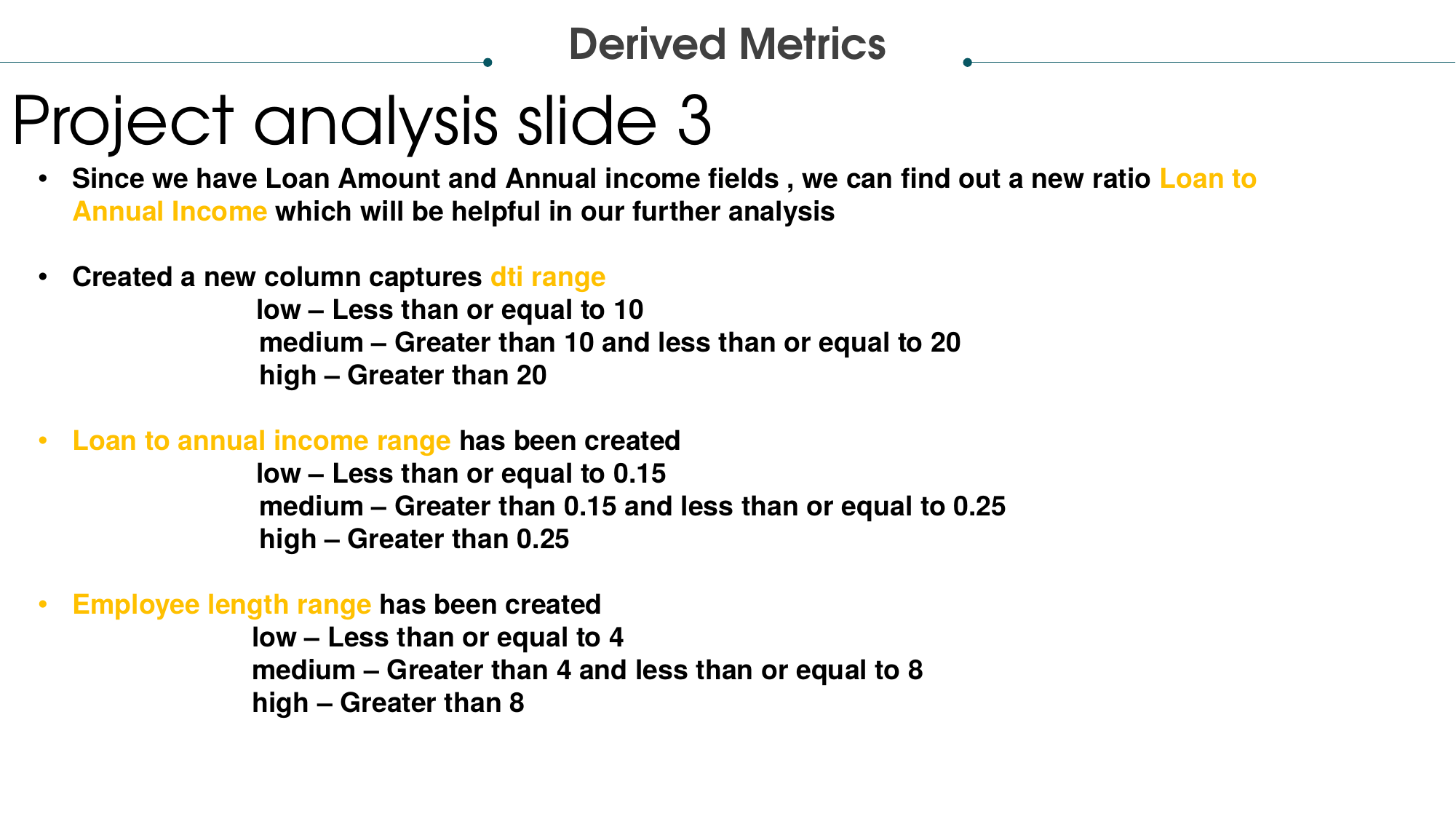

Derived Metrics
Project analysis slide 3
Since we have Loan Amount and Annual income fields , we can find out a new ratio Loan to Annual Income which will be helpful in our further analysis

Created a new column captures dti range
		low – Less than or equal to 10
                             medium – Greater than 10 and less than or equal to 20
                             high – Greater than 20

Loan to annual income range has been created
		low – Less than or equal to 0.15
                             medium – Greater than 0.15 and less than or equal to 0.25
                             high – Greater than 0.25

Employee length range has been created
                            low – Less than or equal to 4
                            medium – Greater than 4 and less than or equal to 8
                            high – Greater than 8

FINANCIAL ANALYSIS